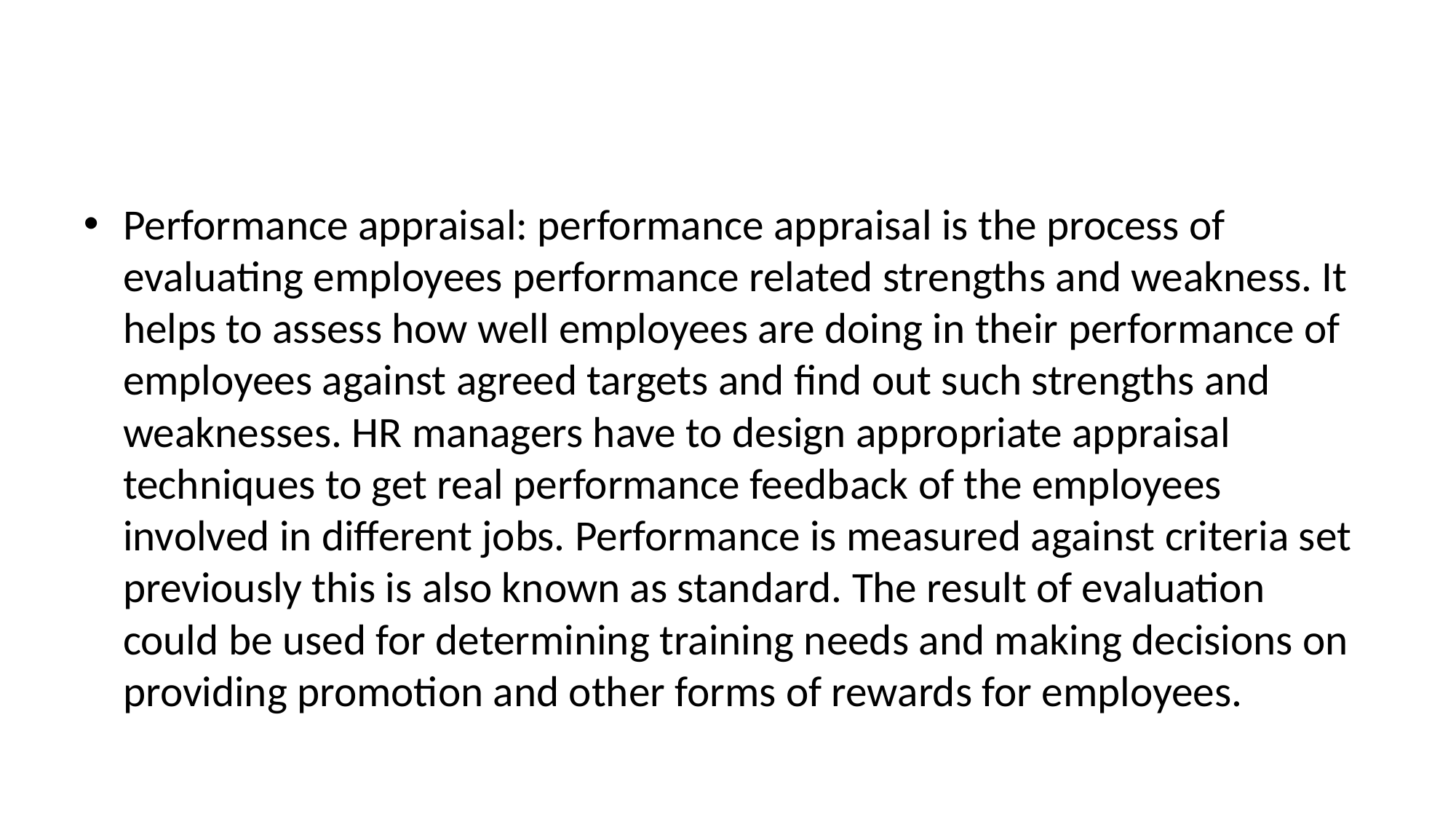

#
Performance appraisal: performance appraisal is the process of evaluating employees performance related strengths and weakness. It helps to assess how well employees are doing in their performance of employees against agreed targets and find out such strengths and weaknesses. HR managers have to design appropriate appraisal techniques to get real performance feedback of the employees involved in different jobs. Performance is measured against criteria set previously this is also known as standard. The result of evaluation could be used for determining training needs and making decisions on providing promotion and other forms of rewards for employees.